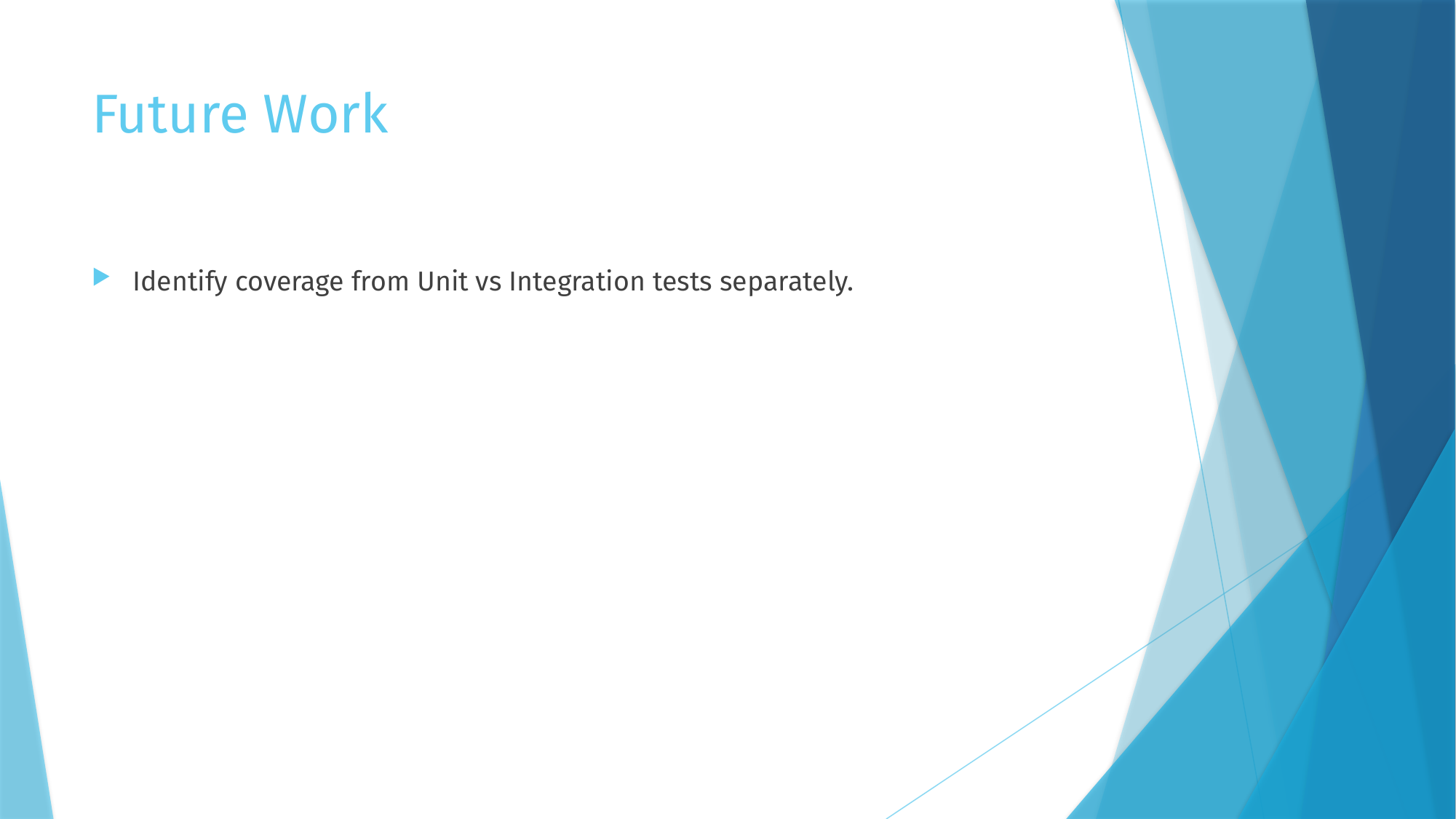

# Future Work
Identify coverage from Unit vs Integration tests separately.